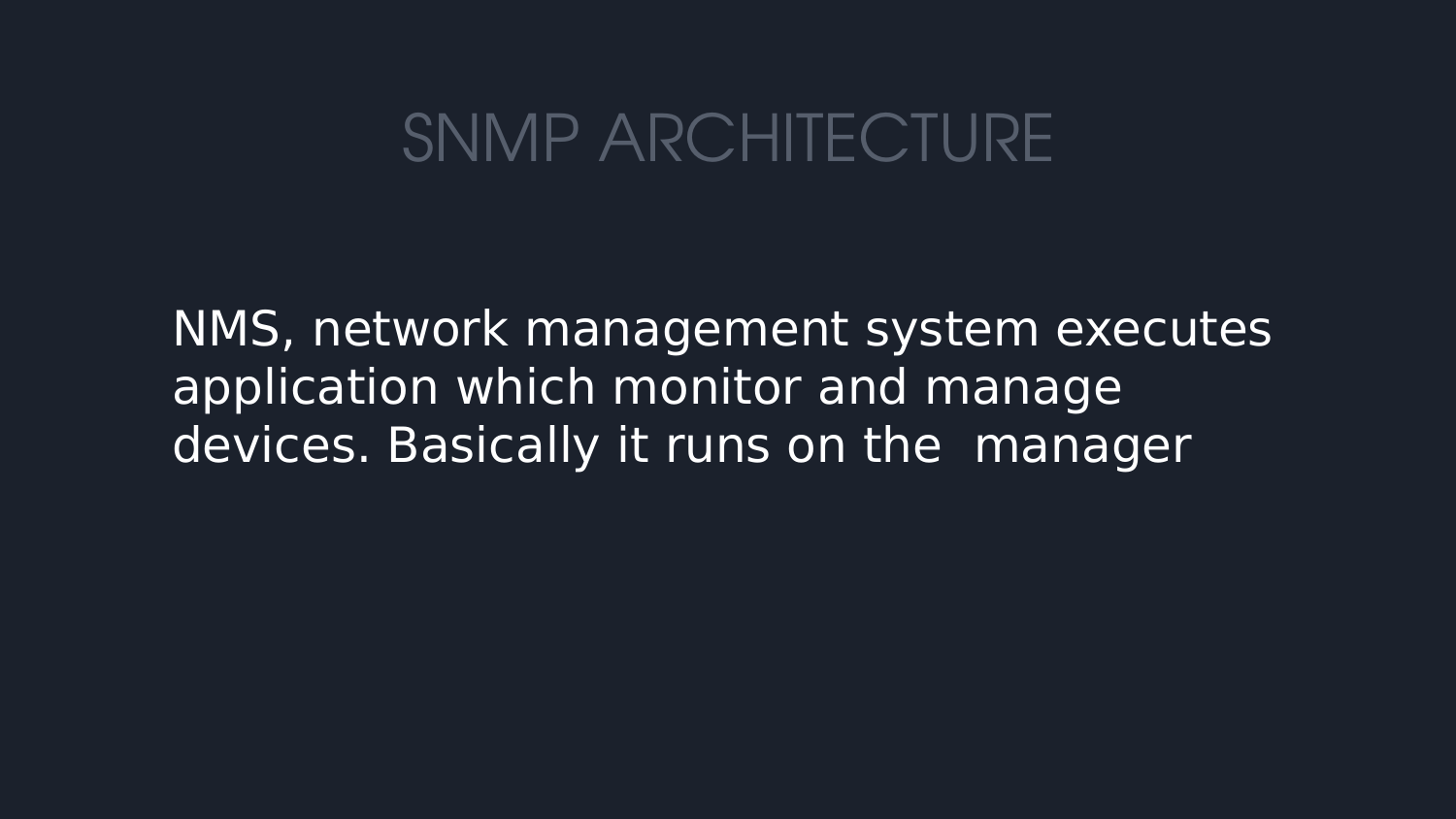

SNMP ARCHITECTURE
NMS, network management system executes application which monitor and manage devices. Basically it runs on the  manager